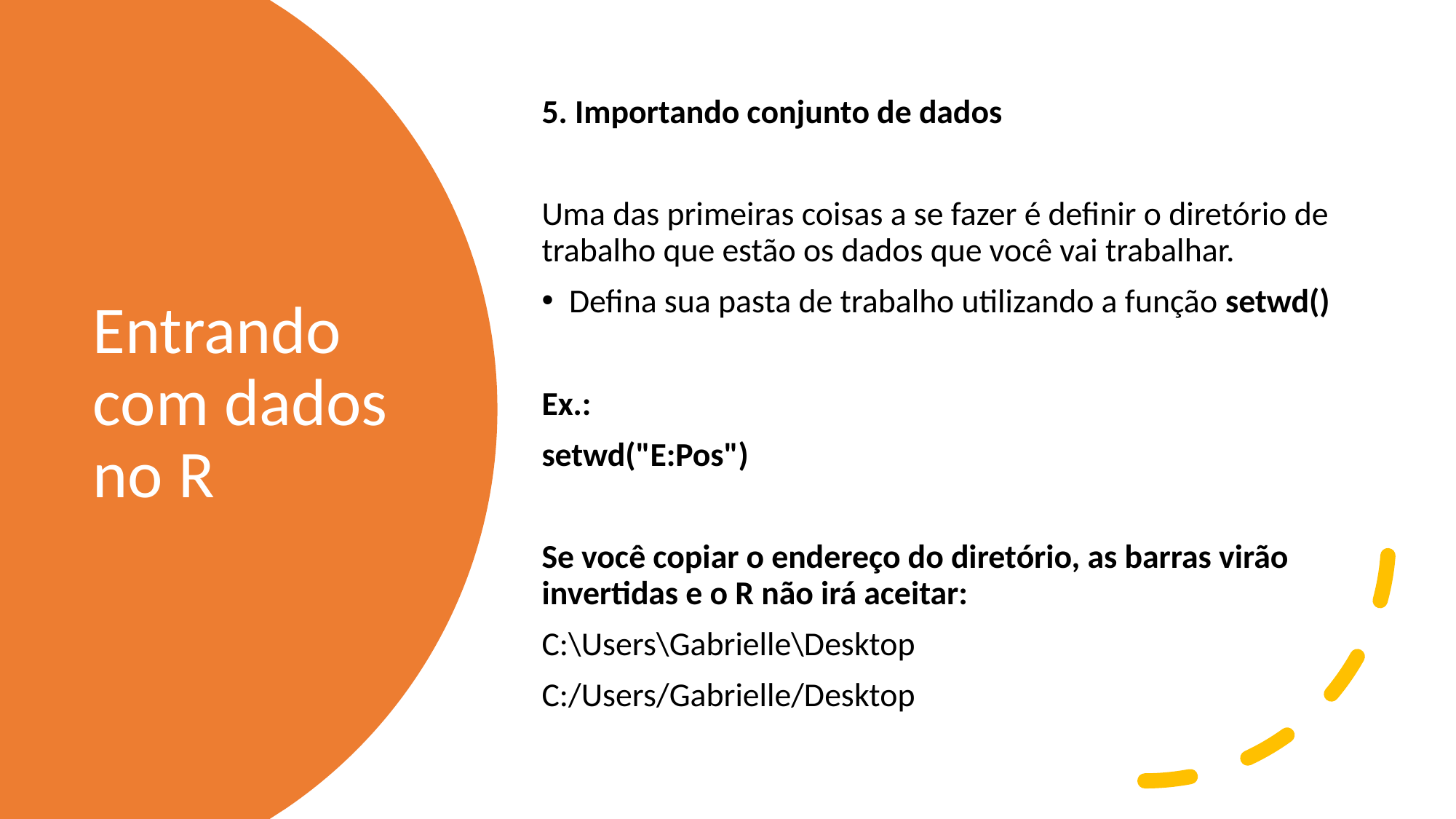

5. Importando conjunto de dados

Uma das primeiras coisas a se fazer é definir o diretório de trabalho que estão os dados que você vai trabalhar.
Defina sua pasta de trabalho utilizando a função setwd()

Ex.:
setwd("E:Pos")

Se você copiar o endereço do diretório, as barras virão invertidas e o R não irá aceitar:
C:\Users\Gabrielle\Desktop
C:/Users/Gabrielle/Desktop
# Entrando com dados no R